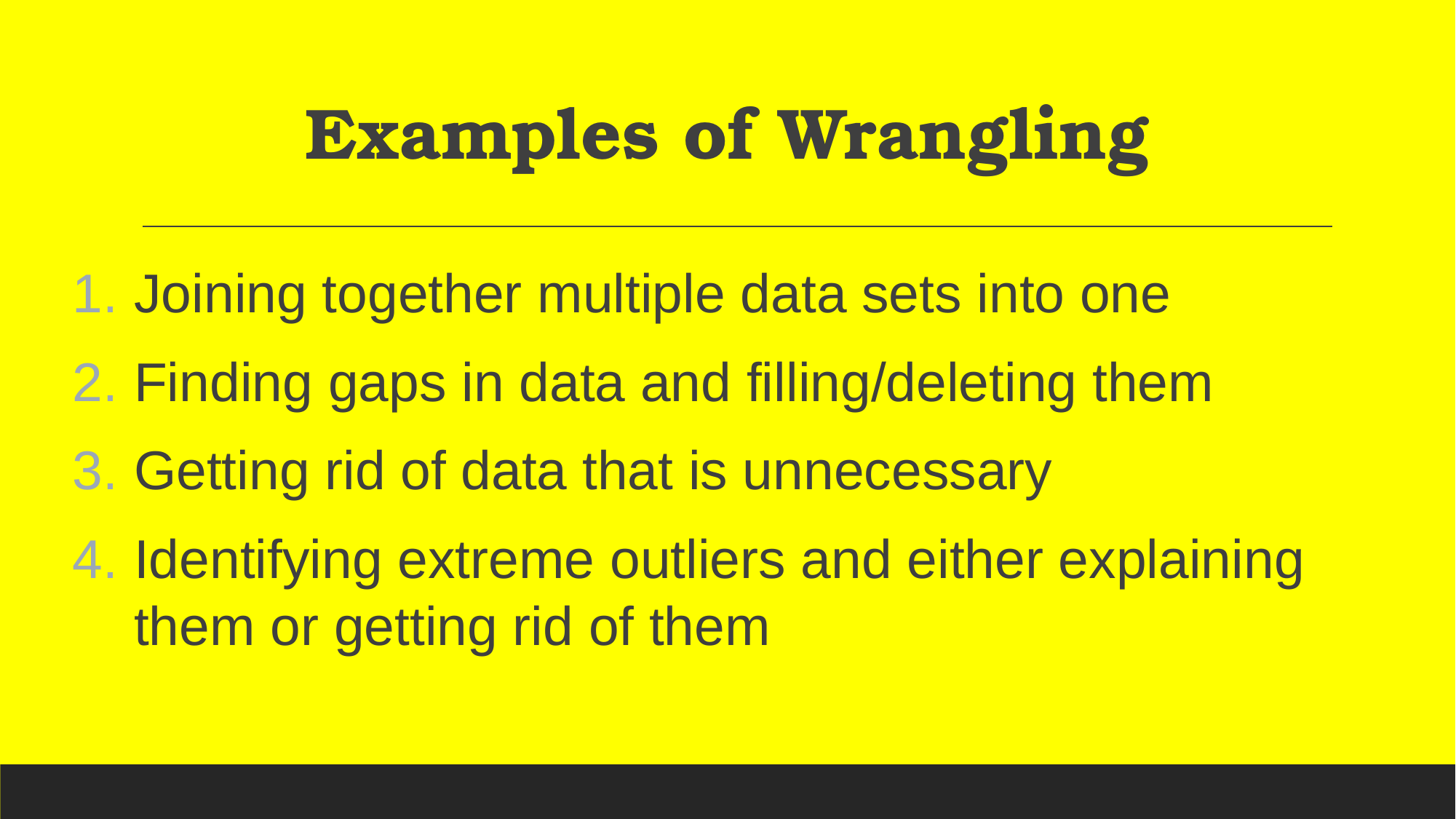

# Examples of Wrangling
Joining together multiple data sets into one
Finding gaps in data and filling/deleting them
Getting rid of data that is unnecessary
Identifying extreme outliers and either explaining them or getting rid of them